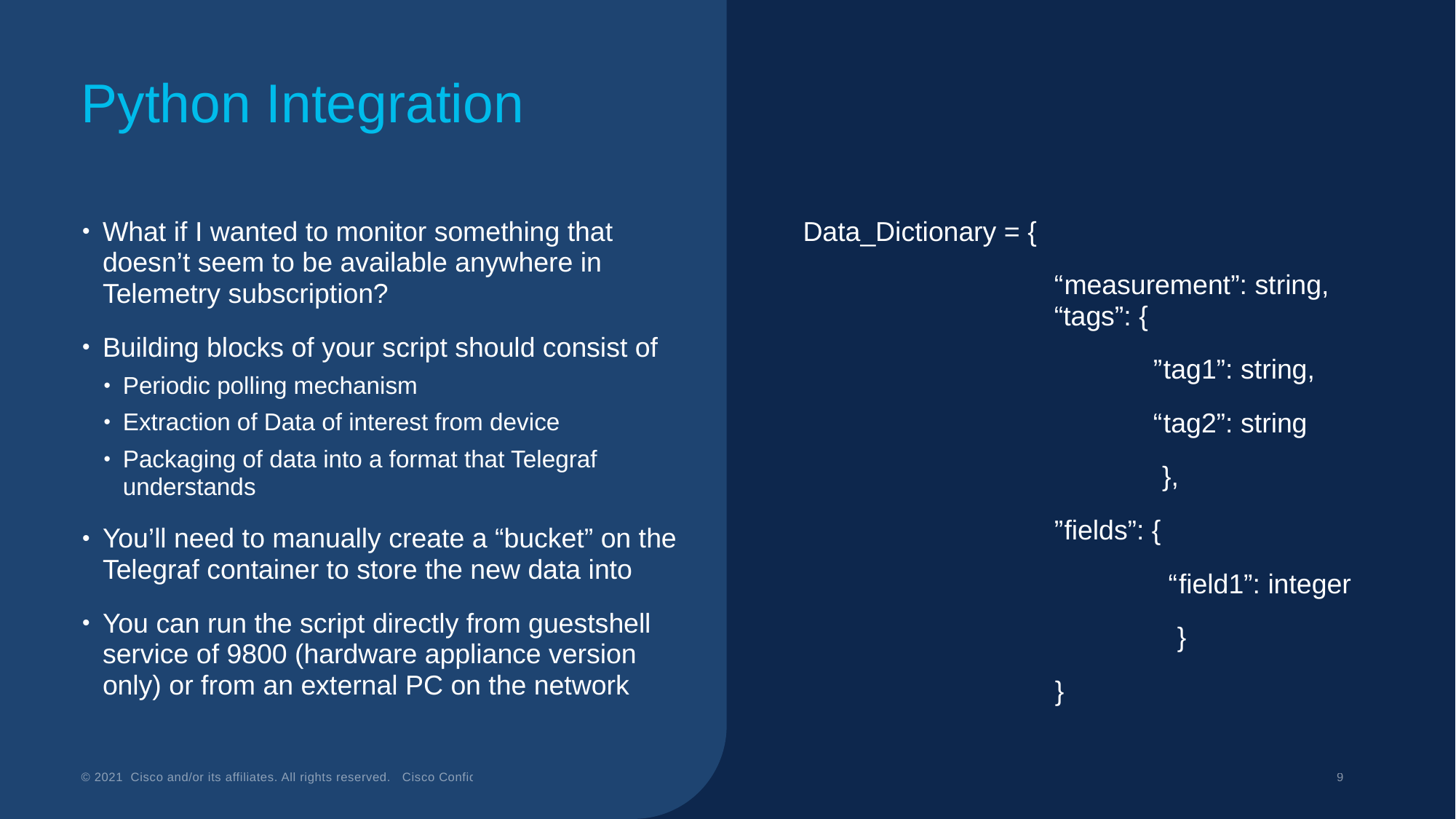

# Python Integration
What if I wanted to monitor something that doesn’t seem to be available anywhere in Telemetry subscription?
Building blocks of your script should consist of
Periodic polling mechanism
Extraction of Data of interest from device
Packaging of data into a format that Telegraf understands
You’ll need to manually create a “bucket” on the Telegraf container to store the new data into
You can run the script directly from guestshell service of 9800 (hardware appliance version only) or from an external PC on the network
Data_Dictionary = {
                                 “measurement”: string,
                                 “tags”: {
                                              ”tag1”: string,
                                              “tag2”: string
                                               },
                                 ”fields”: {
                                                “field1”: integer
                                                 }
                                 }